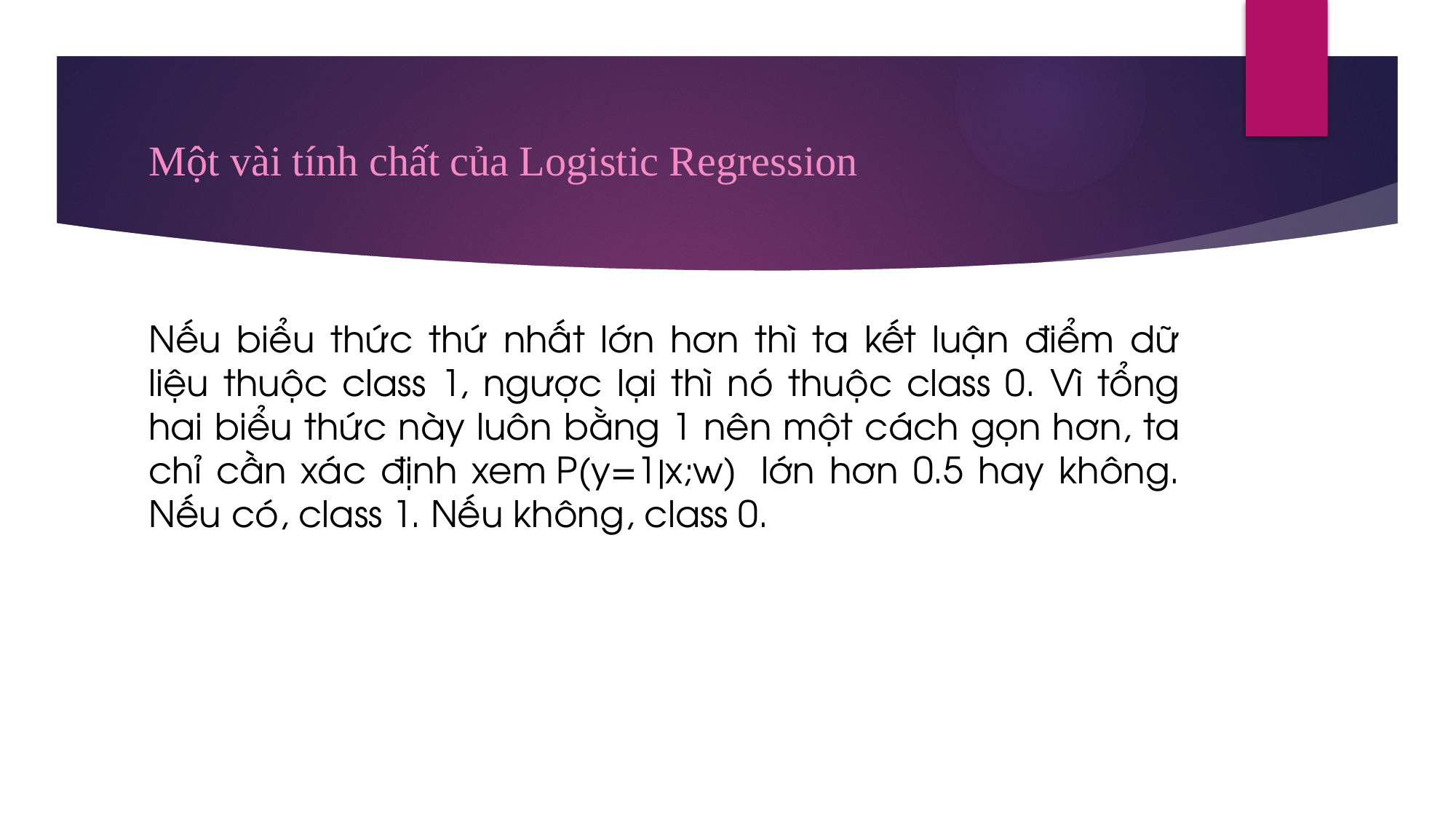

# Một vài tính chất của Logistic Regression
Nếu biểu thức thứ nhất lớn hơn thì ta kết luận điểm dữ liệu thuộc class 1, ngược lại thì nó thuộc class 0. Vì tổng hai biểu thức này luôn bằng 1 nên một cách gọn hơn, ta chỉ cần xác định xem P(y=1|x;w)  lớn hơn 0.5 hay không. Nếu có, class 1. Nếu không, class 0.